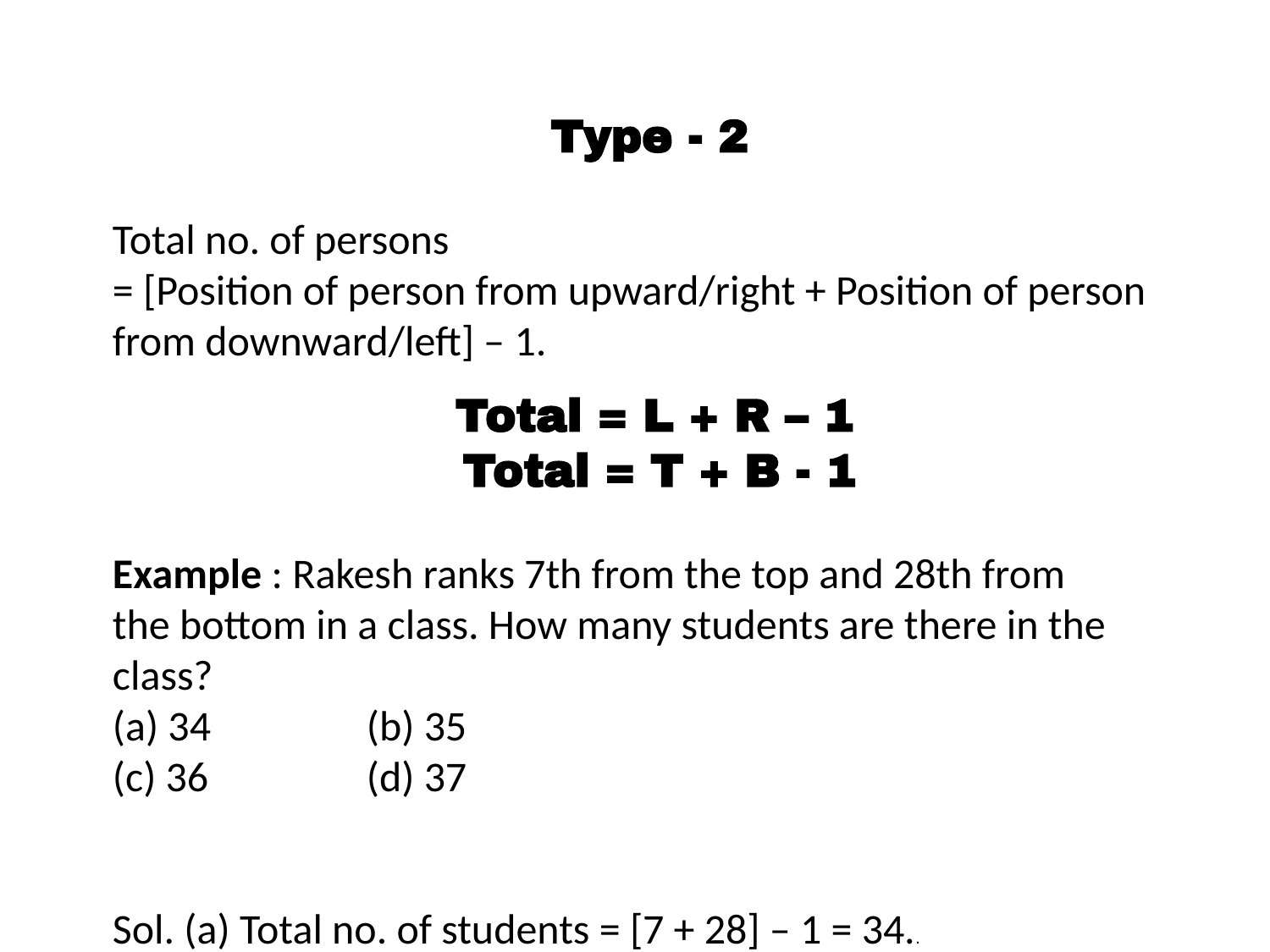

Type - 2

Total no. of persons
= [Position of person from upward/right + Position of person
from downward/left] – 1.

                                    Total = L + R – 1
                       Total = T + B - 1

Example : Rakesh ranks 7th from the top and 28th from
the bottom in a class. How many students are there in the class?
(a) 34 		(b) 35
(c) 36 		(d) 37

Sol. (a) Total no. of students = [7 + 28] – 1 = 34..